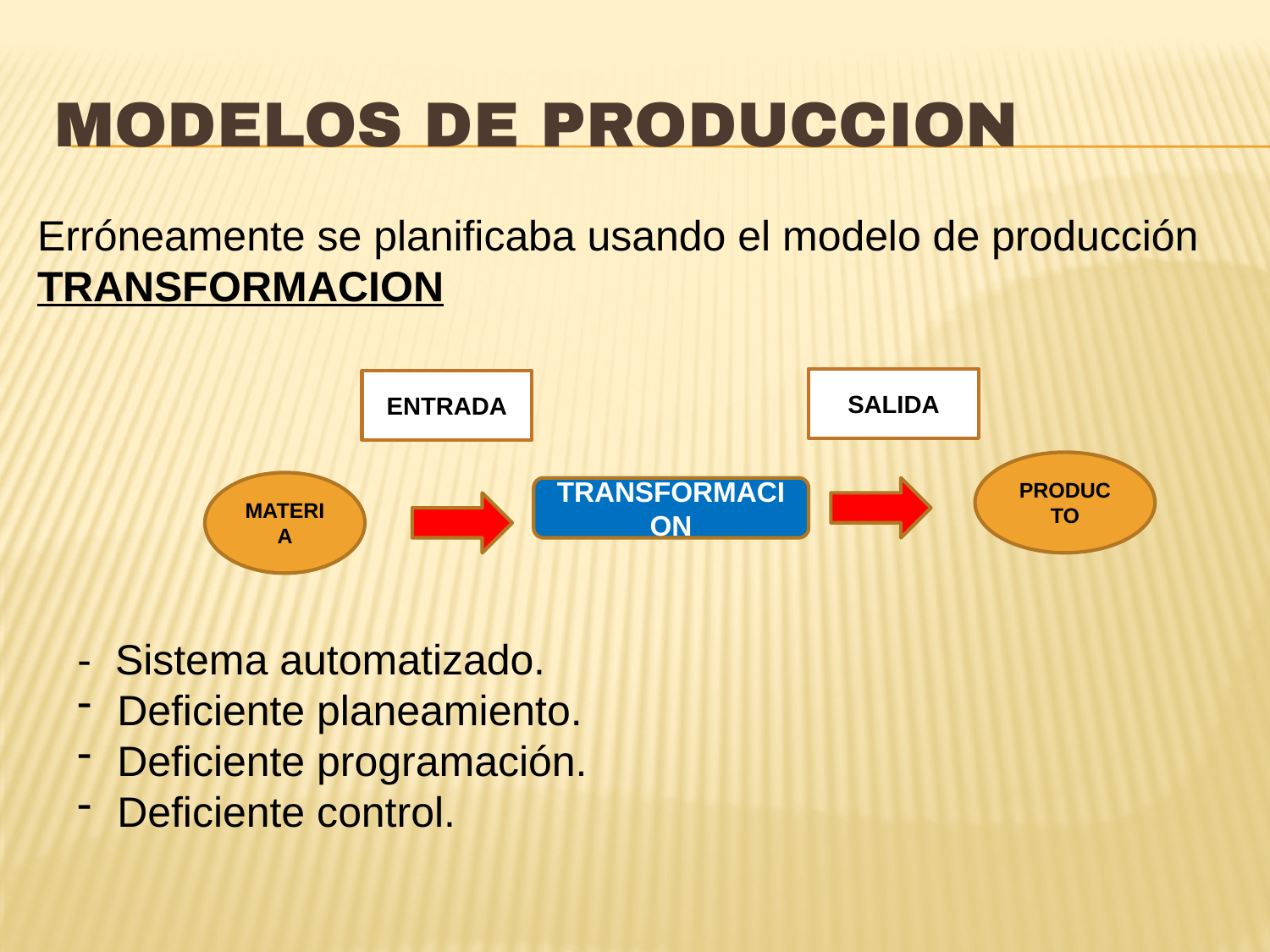

# MODELOS DE PRODUCCION
Erróneamente se planificaba usando el modelo de producción  TRANSFORMACION
SALIDA
ENTRADA
PRODUCTO
MATERIA
TRANSFORMACION

-  Sistema automatizado.
Deficiente planeamiento.
Deficiente programación.
Deficiente control.